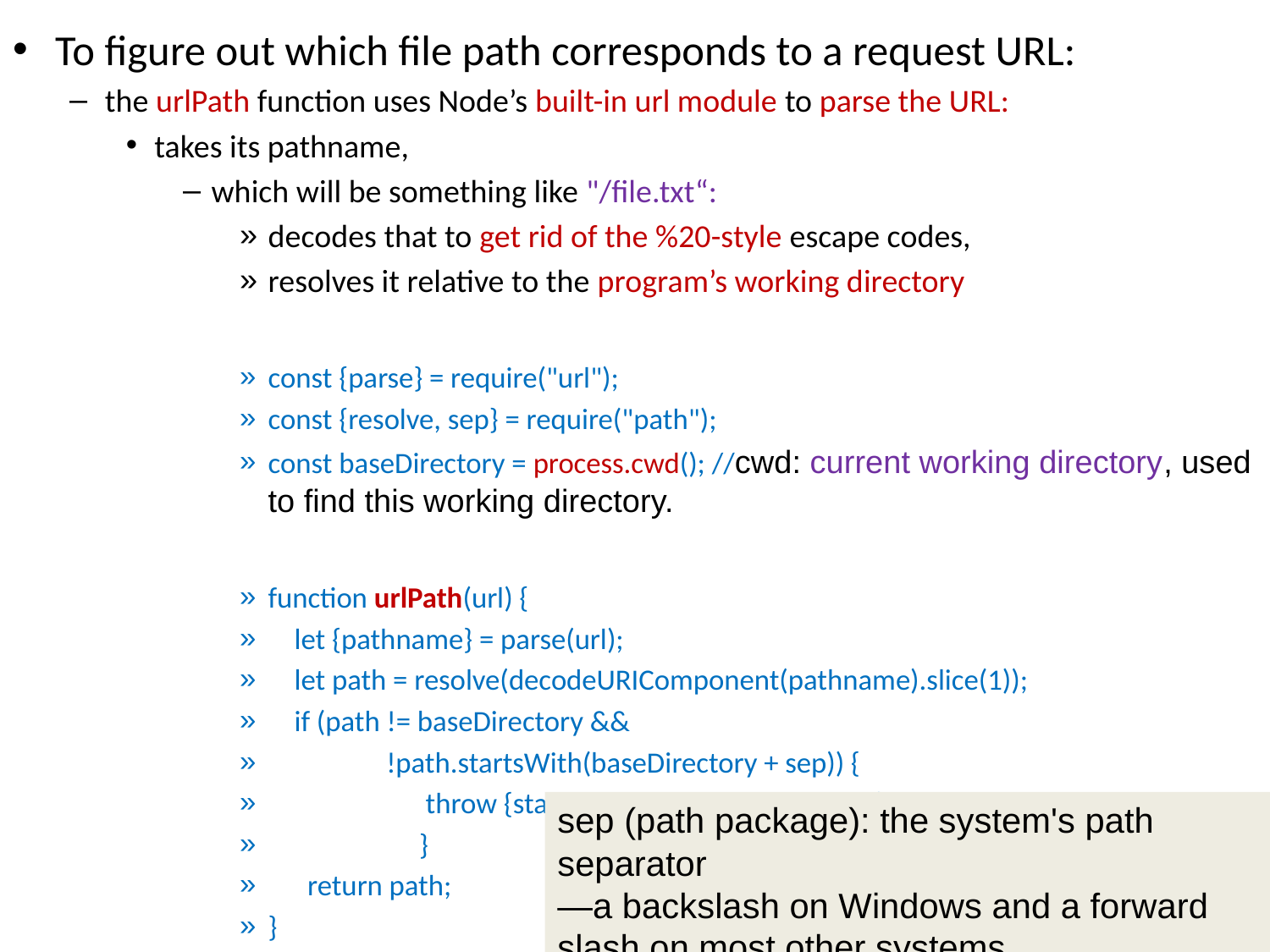

To figure out which file path corresponds to a request URL:
the urlPath function uses Node’s built-in url module to parse the URL:
takes its pathname,
which will be something like "/file.txt“:
decodes that to get rid of the %20-style escape codes,
resolves it relative to the program’s working directory

const {parse} = require("url");
const {resolve, sep} = require("path");
const baseDirectory = process.cwd(); //cwd: current working directory, used to find this working directory.

function urlPath(url) {
    let {pathname} = parse(url);
    let path = resolve(decodeURIComponent(pathname).slice(1));
    if (path != baseDirectory &&
                  !path.startsWith(baseDirectory + sep)) {
                        throw {status: 403, body: "Forbidden"};
                       }
      return path;
}
sep (path package): the system's path separator
—a backslash on Windows and a forward slash on most other systems
109